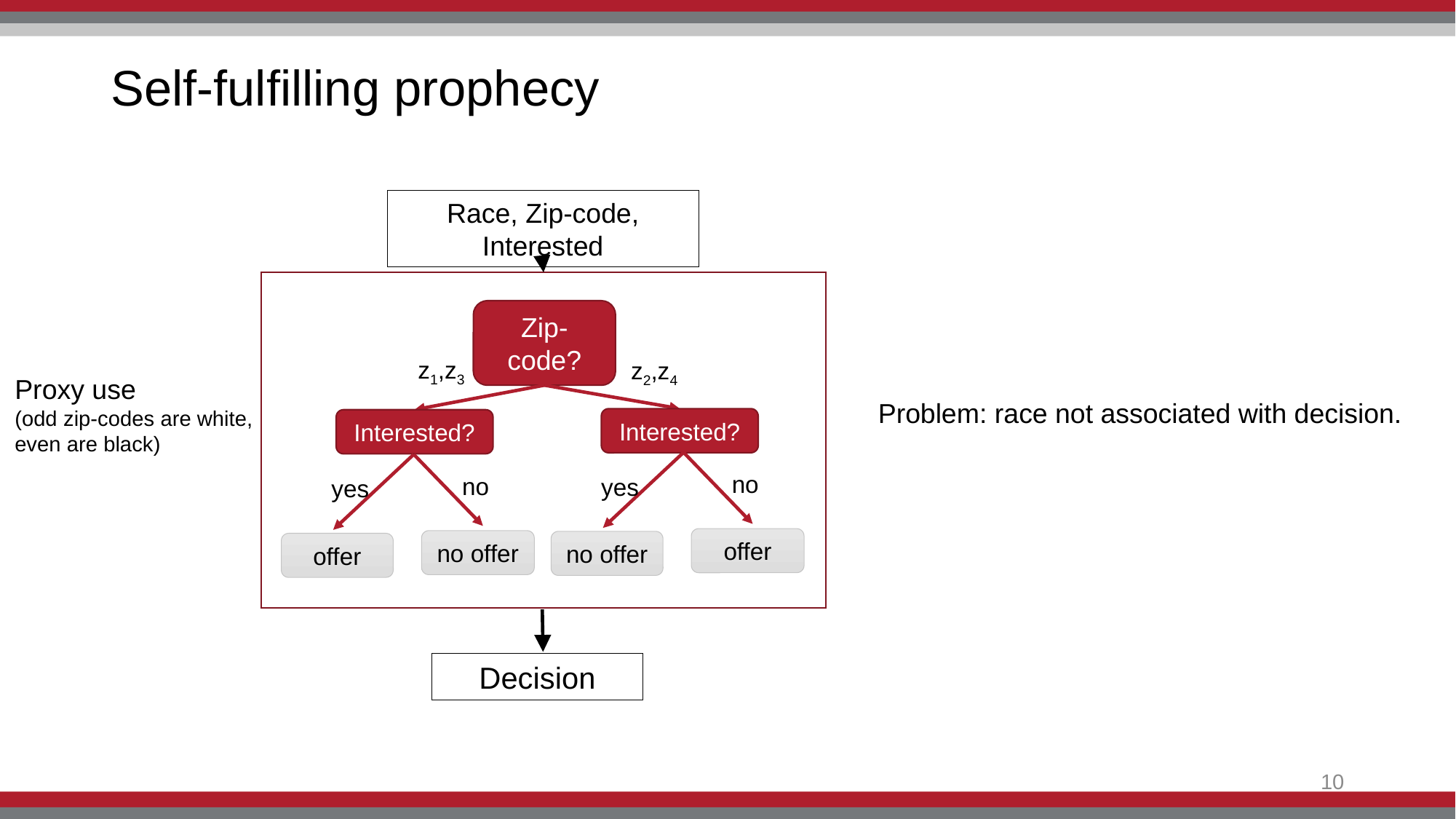

# Self-fulfilling prophecy
Race, Zip-code, Interested

Zip-code?
z1,z3
z2,z4
Proxy use
(odd zip-codes are white,
even are black)
Problem: race not associated with decision.
Interested?
Interested?
no
no
yes
yes
offer
no offer
no offer
offer
Decision
10